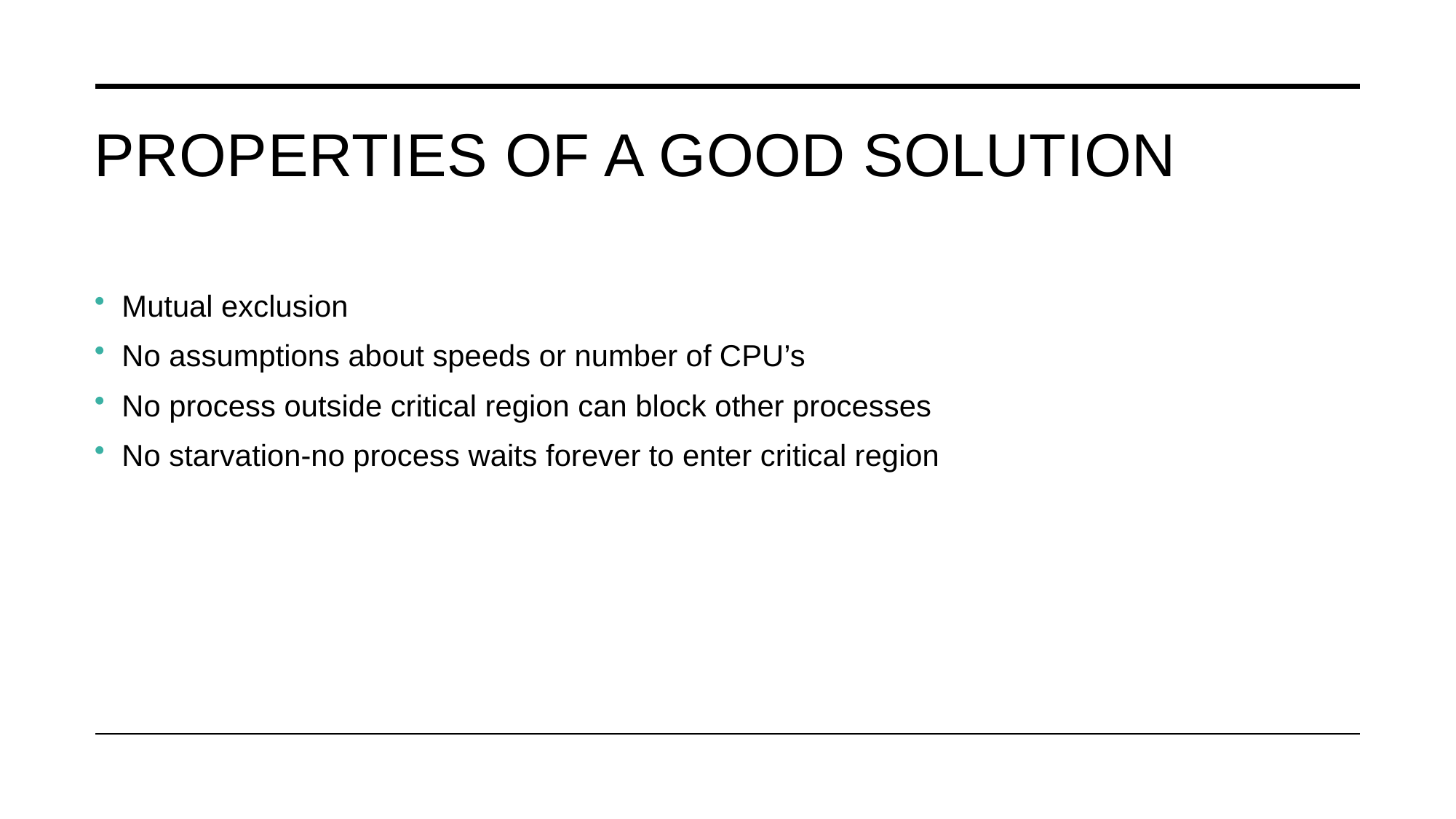

# Properties of a good solution
Mutual exclusion
No assumptions about speeds or number of CPU’s
No process outside critical region can block other processes
No starvation-no process waits forever to enter critical region